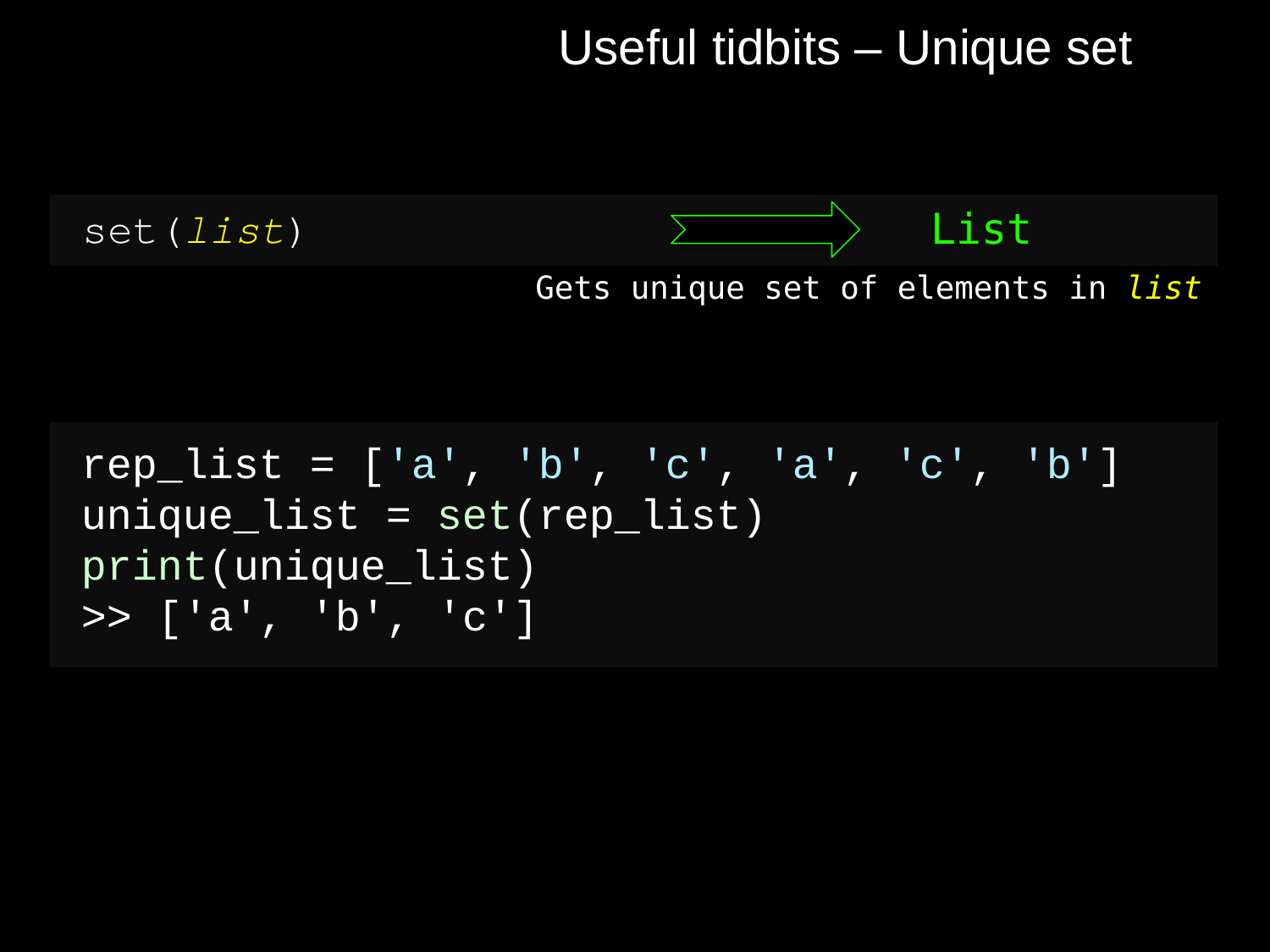

Useful tidbits – Unique set

set(list)
List

Gets unique set of elements in list

rep_list = ['a', 'b', 'c', 'a', 'c', 'b']
unique_list = set(rep_list)
print(unique_list)
>> ['a', 'b', 'c']